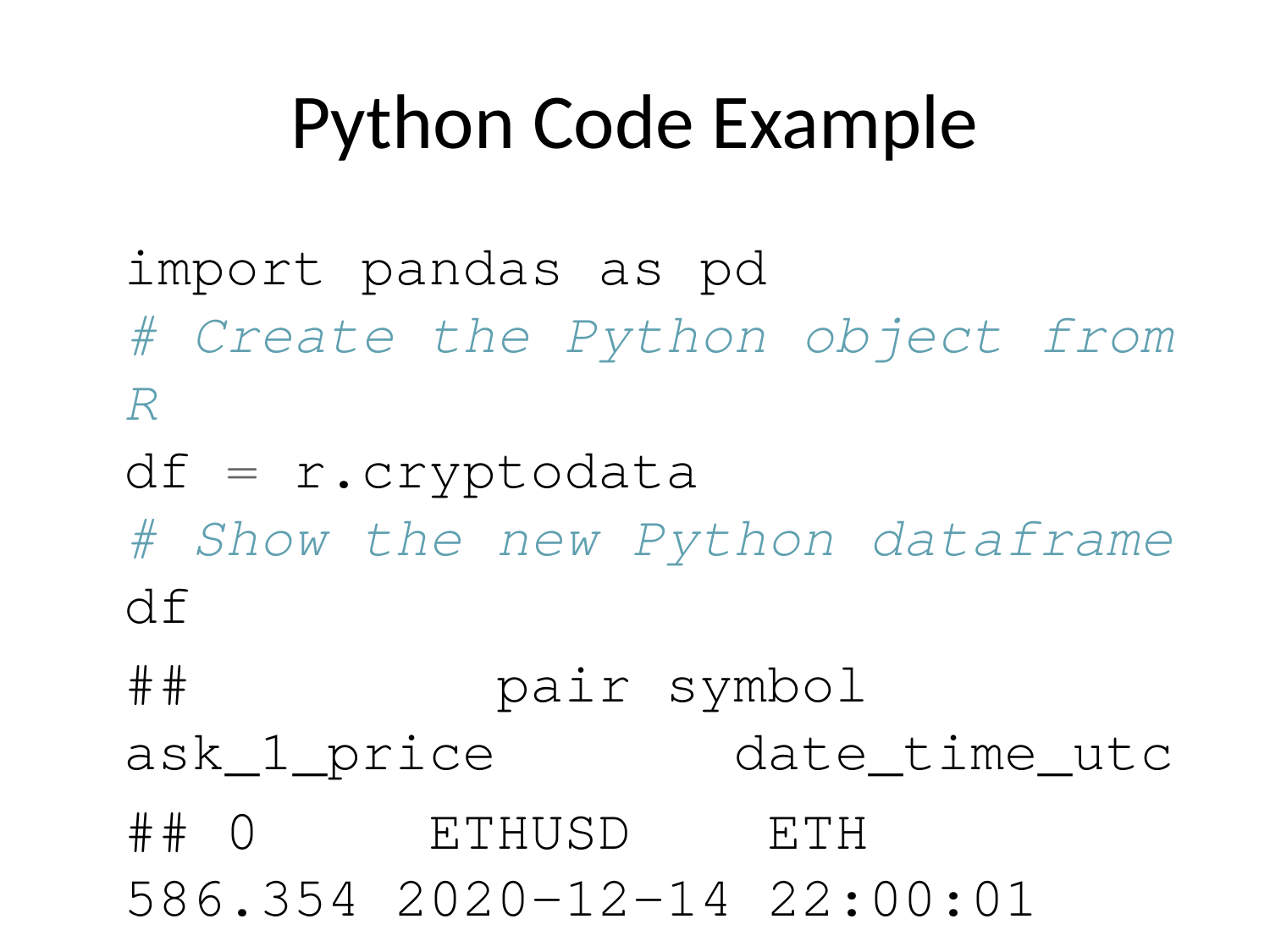

# Python Code Example
import pandas as pd
# Create the Python object from R
df = r.cryptodata
# Show the new Python dataframe
df
##         pair symbol  ask_1_price       date_time_utc
## 0     ETHUSD    ETH      586.354 2020-12-14 22:00:01
## 1     BTCUSD    BTC    19195.290 2020-12-14 22:00:00
## 2     BTCUSD    BTC    19211.840 2020-12-14 21:00:01
## 3     ETHUSD    ETH      587.396 2020-12-14 21:00:01
## 4     BTCUSD    BTC    19176.520 2020-12-14 20:00:01
## ...      ...    ...          ...                 ...
## 5201  BTCUSD    BTC    11972.900 2020-08-10 06:03:50
## 5202  BTCUSD    BTC    11985.890 2020-08-10 05:03:48
## 5203  BTCUSD    BTC    11997.470 2020-08-10 04:32:55
## 5204  BTCUSD    BTC    10686.880                 NaT
## 5205  ETHUSD    ETH      357.844                 NaT
##
## [5206 rows x 4 columns]